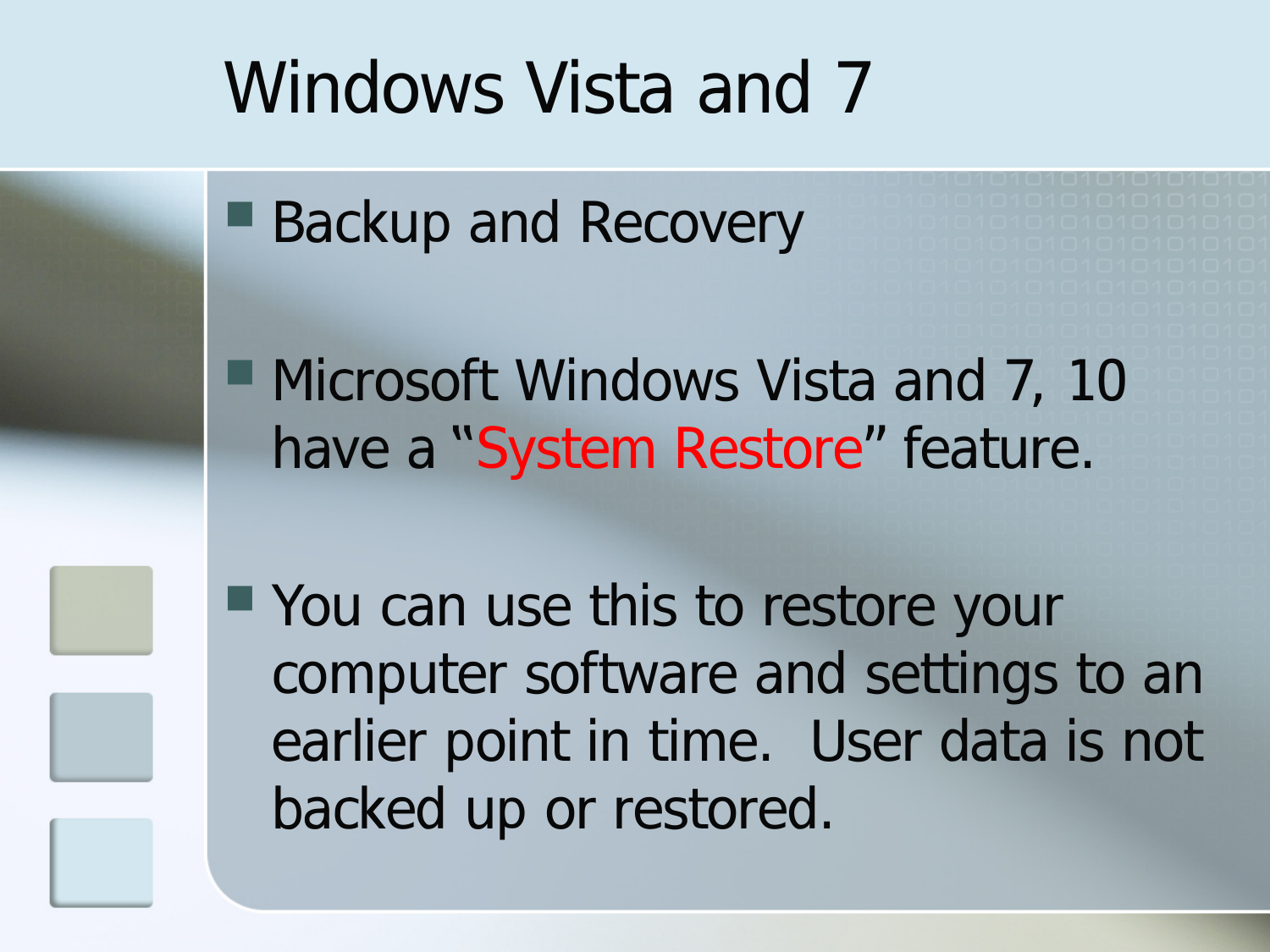

# Windows Vista and 7
Backup and Recovery

Microsoft Windows Vista and 7, 10 have a “System Restore” feature.

You can use this to restore your computer software and settings to an earlier point in time.  User data is not backed up or restored.